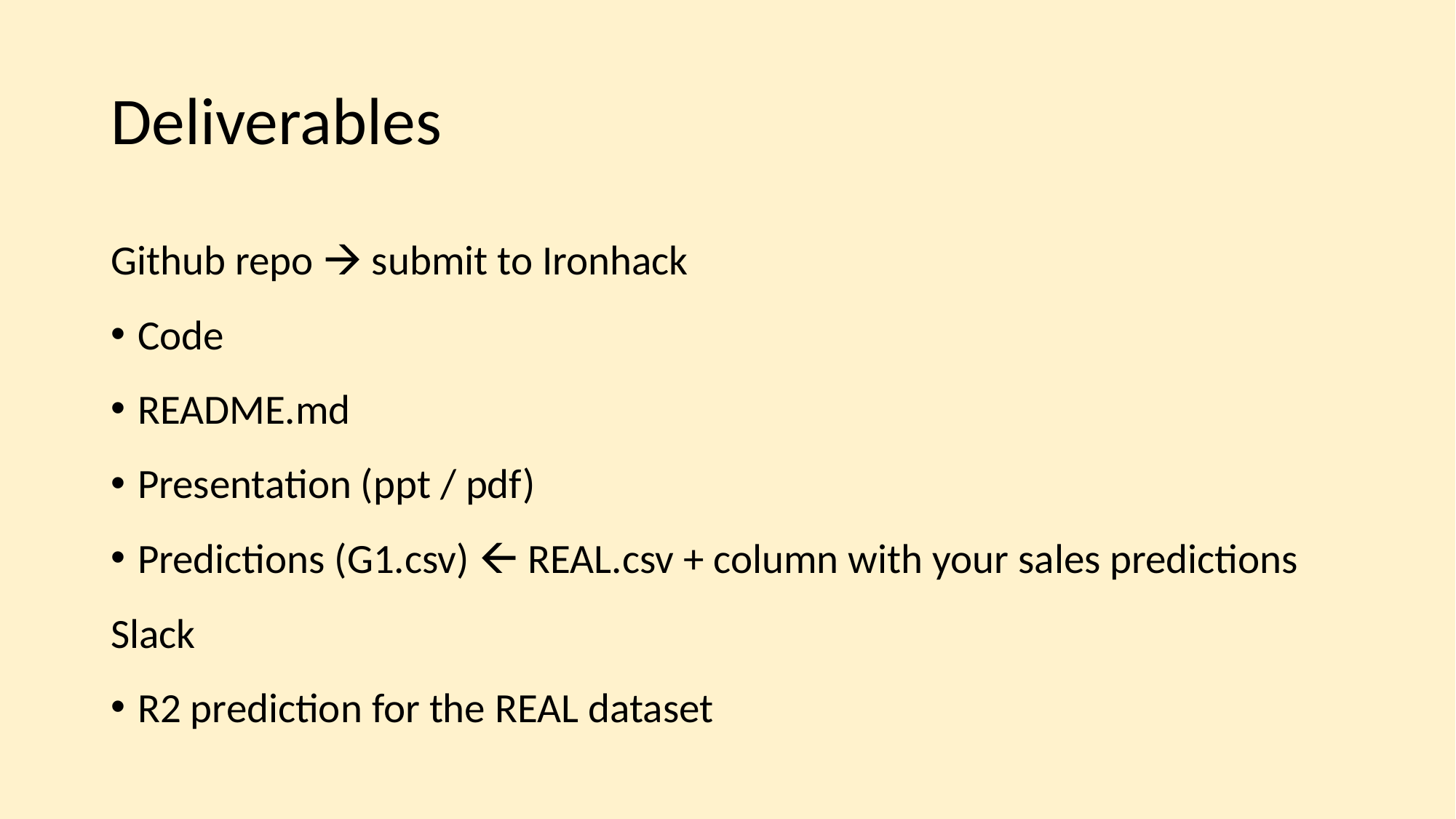

# Deliverables
Github repo 🡪 submit to Ironhack
Code
README.md
Presentation (ppt / pdf)
Predictions (G1.csv) 🡨 REAL.csv + column with your sales predictions
Slack
R2 prediction for the REAL dataset